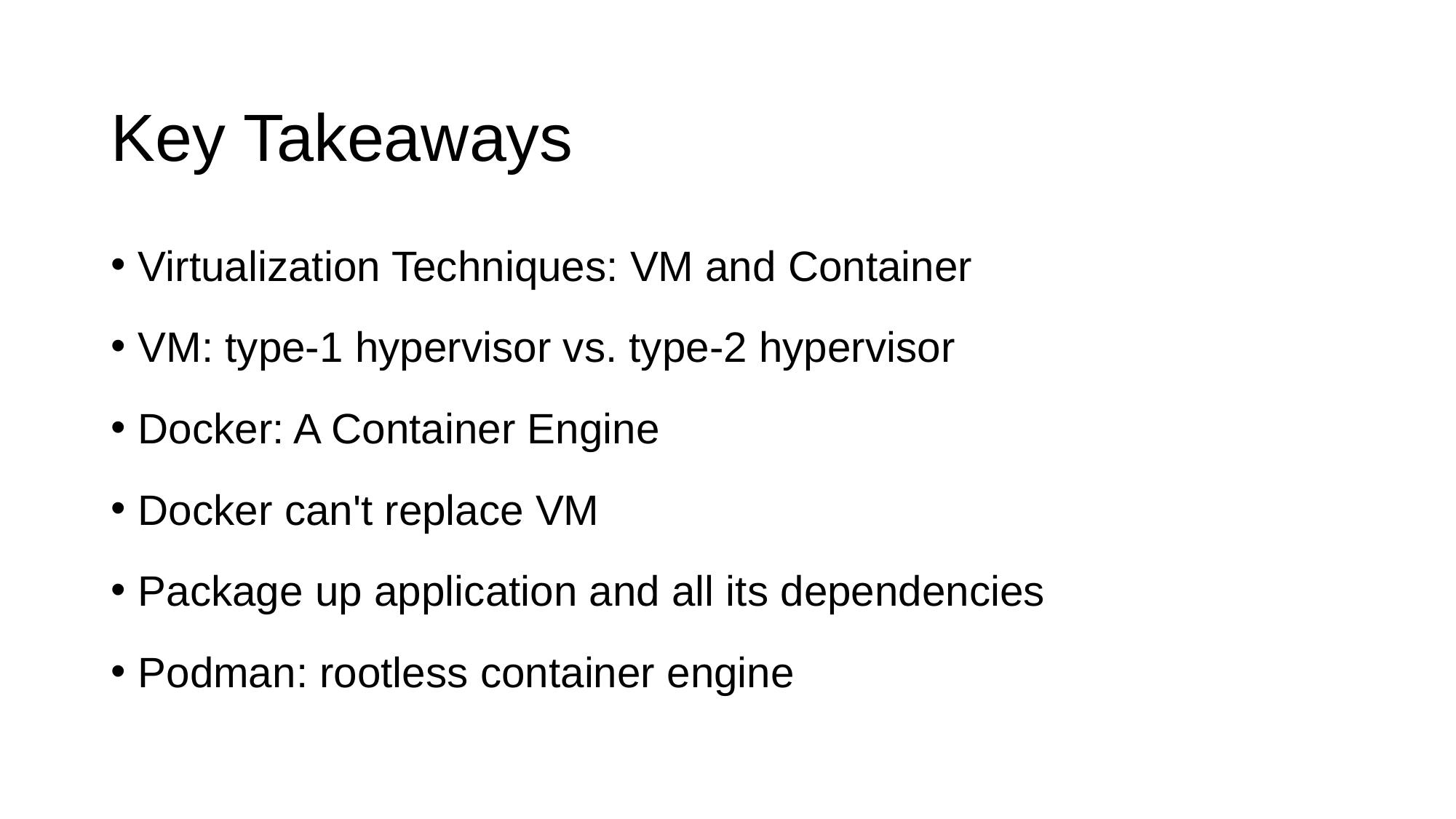

# Key Takeaways
Virtualization Techniques: VM and Container
VM: type-1 hypervisor vs. type-2 hypervisor
Docker: A Container Engine
Docker can't replace VM
Package up application and all its dependencies
Podman: rootless container engine